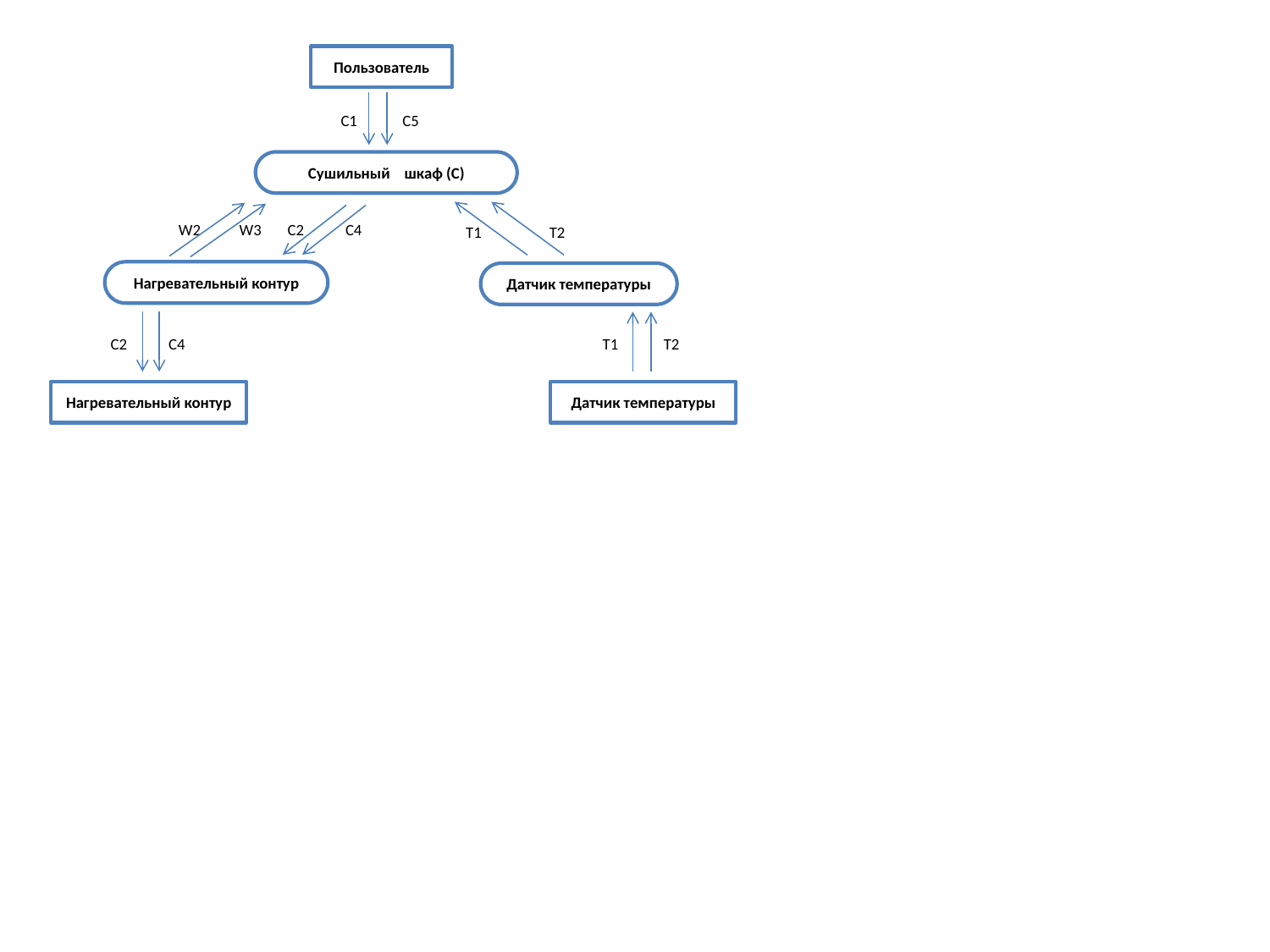

Пользователь
C1
C5
Сушильный    шкаф (C)
T2
T1
W2
W3
C2
C4
Нагревательный контур
Датчик температуры
C2
C4
T1
T2
Нагревательный контур
Датчик температуры